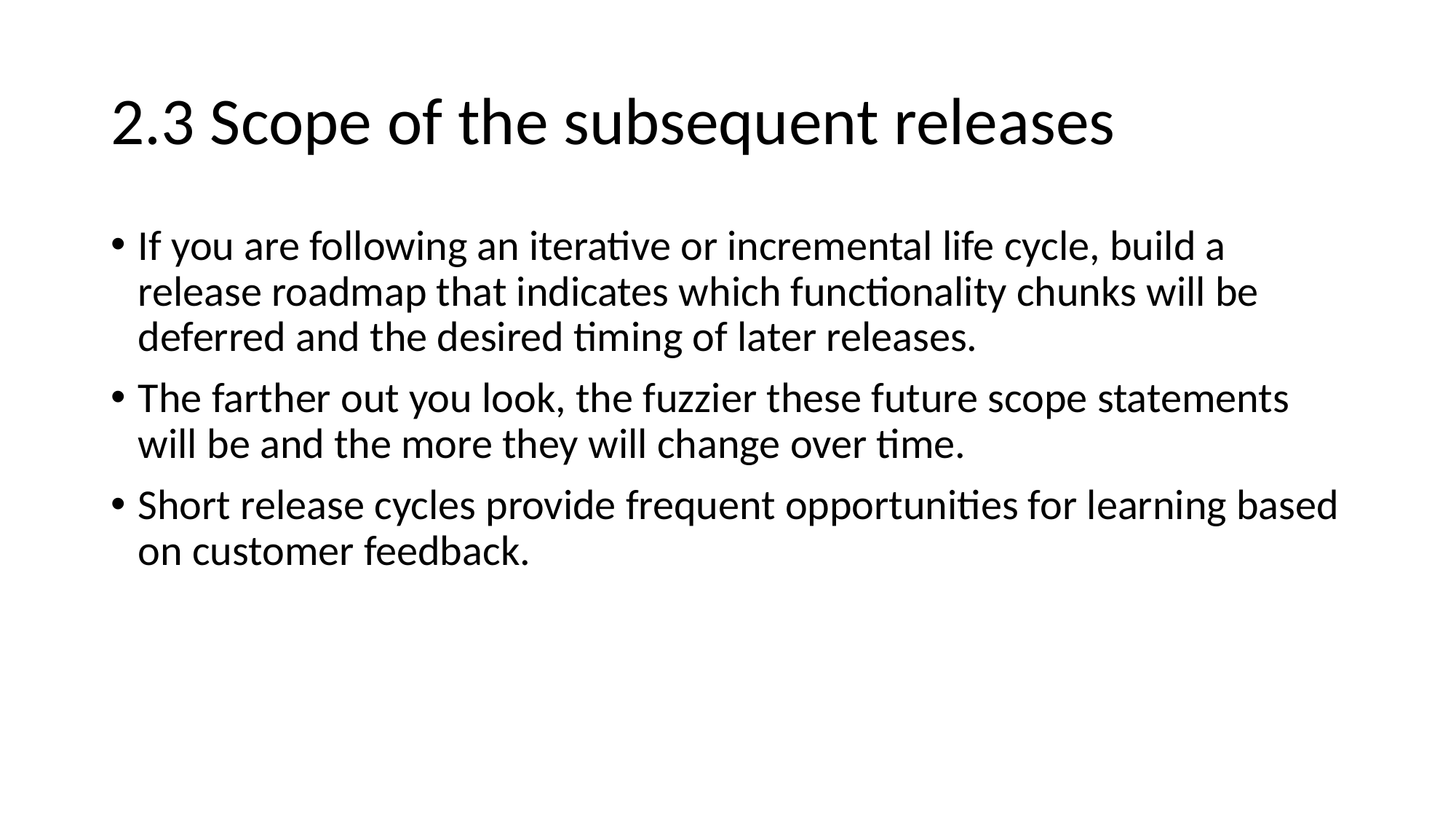

2.3 Scope of the subsequent releases
If you are following an iterative or incremental life cycle, build a release roadmap that indicates which functionality chunks will be deferred and the desired timing of later releases.
The farther out you look, the fuzzier these future scope statements will be and the more they will change over time.
Short release cycles provide frequent opportunities for learning based on customer feedback.